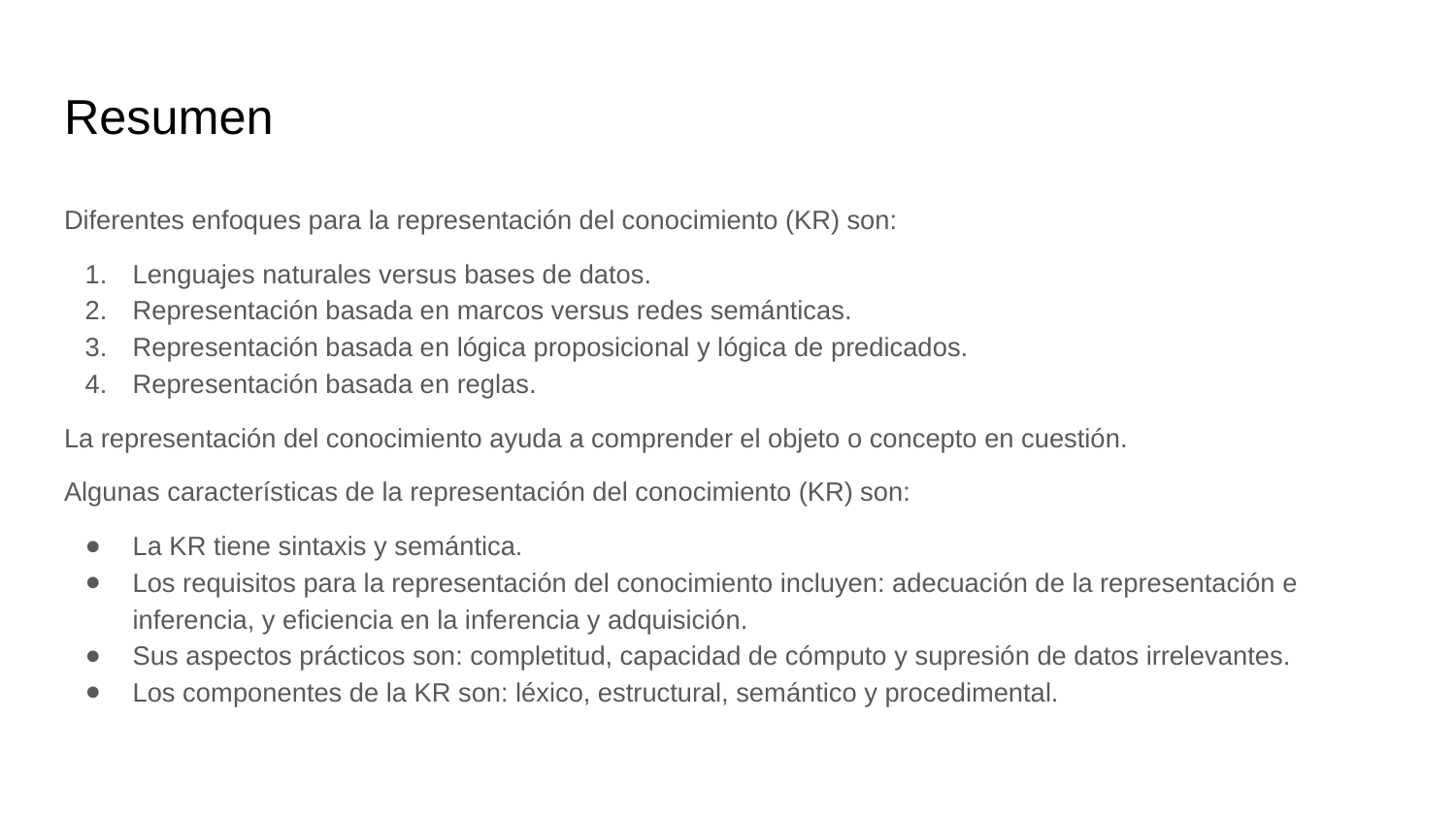

# Resumen
Diferentes enfoques para la representación del conocimiento (KR) son:
Lenguajes naturales versus bases de datos.
Representación basada en marcos versus redes semánticas.
Representación basada en lógica proposicional y lógica de predicados.
Representación basada en reglas.
La representación del conocimiento ayuda a comprender el objeto o concepto en cuestión.
Algunas características de la representación del conocimiento (KR) son:
La KR tiene sintaxis y semántica.
Los requisitos para la representación del conocimiento incluyen: adecuación de la representación e inferencia, y eficiencia en la inferencia y adquisición.
Sus aspectos prácticos son: completitud, capacidad de cómputo y supresión de datos irrelevantes.
Los componentes de la KR son: léxico, estructural, semántico y procedimental.